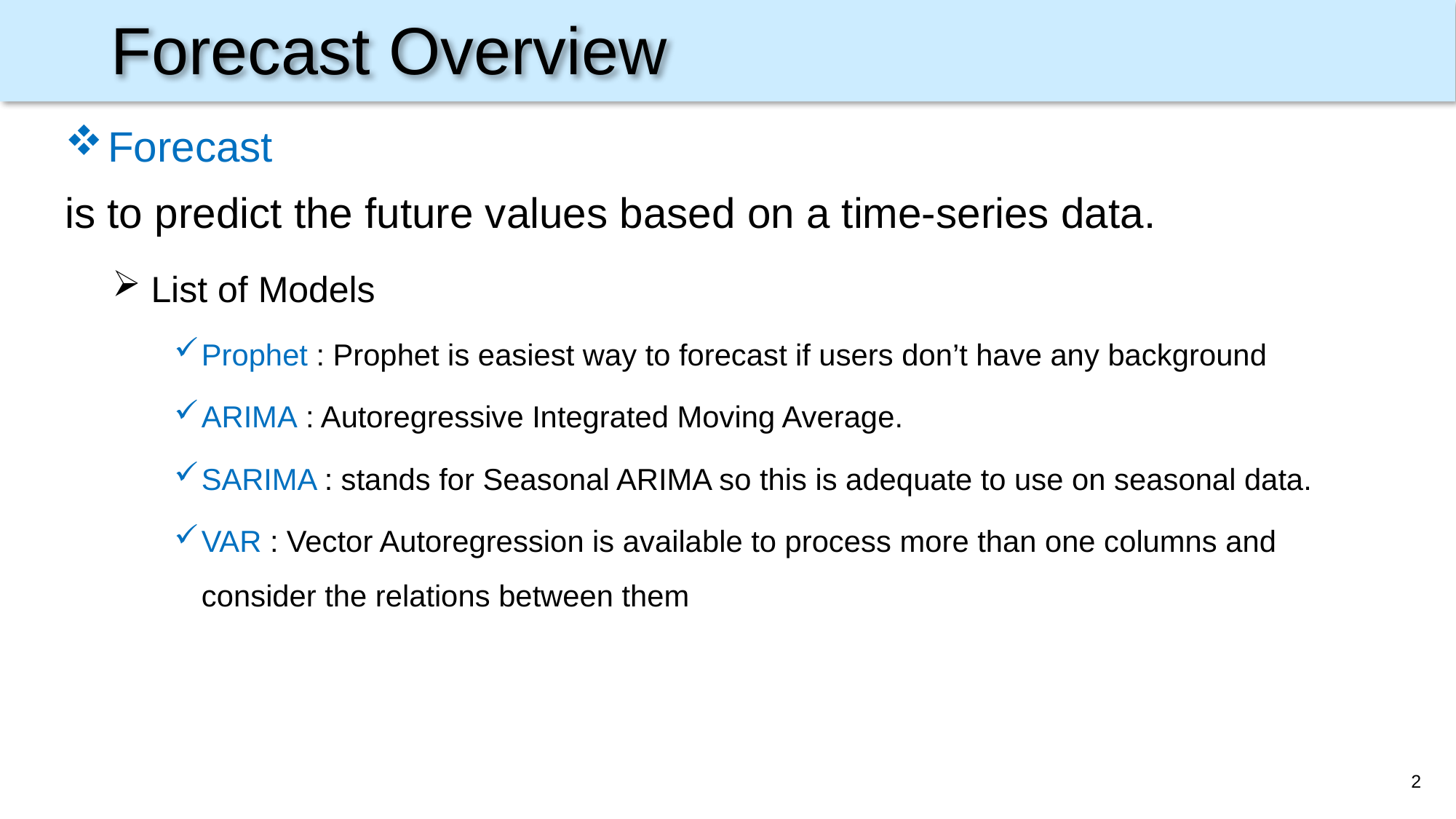

# Forecast Overview
Forecast
is to predict the future values based on a time-series data.
List of Models
Prophet : Prophet is easiest way to forecast if users don’t have any background
ARIMA : Autoregressive Integrated Moving Average.
SARIMA : stands for Seasonal ARIMA so this is adequate to use on seasonal data.
VAR : Vector Autoregression is available to process more than one columns and 	consider the relations between them

2